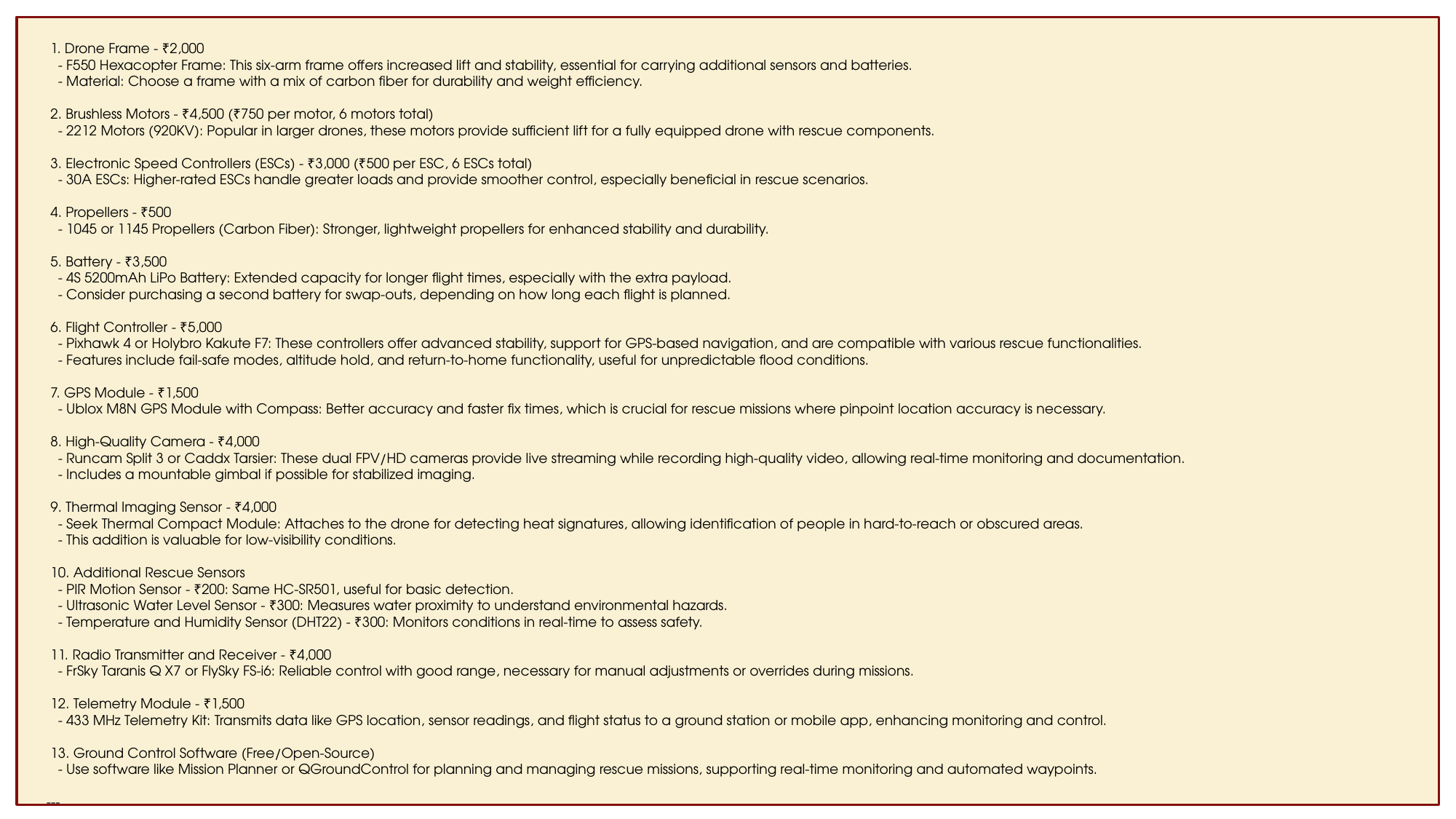

1. Drone Frame - ₹2,000
   - F550 Hexacopter Frame: This six-arm frame offers increased lift and stability, essential for carrying additional sensors and batteries.
   - Material: Choose a frame with a mix of carbon fiber for durability and weight efficiency.

 2. Brushless Motors - ₹4,500 (₹750 per motor, 6 motors total)
   - 2212 Motors (920KV): Popular in larger drones, these motors provide sufficient lift for a fully equipped drone with rescue components.

 3. Electronic Speed Controllers (ESCs) - ₹3,000 (₹500 per ESC, 6 ESCs total)
   - 30A ESCs: Higher-rated ESCs handle greater loads and provide smoother control, especially beneficial in rescue scenarios.

 4. Propellers - ₹500
   - 1045 or 1145 Propellers (Carbon Fiber): Stronger, lightweight propellers for enhanced stability and durability.

 5. Battery - ₹3,500
   - 4S 5200mAh LiPo Battery: Extended capacity for longer flight times, especially with the extra payload.
   - Consider purchasing a second battery for swap-outs, depending on how long each flight is planned.

 6. Flight Controller - ₹5,000
   - Pixhawk 4 or Holybro Kakute F7: These controllers offer advanced stability, support for GPS-based navigation, and are compatible with various rescue functionalities.
   - Features include fail-safe modes, altitude hold, and return-to-home functionality, useful for unpredictable flood conditions.

 7. GPS Module - ₹1,500
   - Ublox M8N GPS Module with Compass: Better accuracy and faster fix times, which is crucial for rescue missions where pinpoint location accuracy is necessary.

 8. High-Quality Camera - ₹4,000
   - Runcam Split 3 or Caddx Tarsier: These dual FPV/HD cameras provide live streaming while recording high-quality video, allowing real-time monitoring and documentation.
   - Includes a mountable gimbal if possible for stabilized imaging.

 9. Thermal Imaging Sensor - ₹4,000
   - Seek Thermal Compact Module: Attaches to the drone for detecting heat signatures, allowing identification of people in hard-to-reach or obscured areas.
   - This addition is valuable for low-visibility conditions.

 10. Additional Rescue Sensors
   - PIR Motion Sensor - ₹200: Same HC-SR501, useful for basic detection.
   - Ultrasonic Water Level Sensor - ₹300: Measures water proximity to understand environmental hazards.
   - Temperature and Humidity Sensor (DHT22) - ₹300: Monitors conditions in real-time to assess safety.

 11. Radio Transmitter and Receiver - ₹4,000
   - FrSky Taranis Q X7 or FlySky FS-i6: Reliable control with good range, necessary for manual adjustments or overrides during missions.

 12. Telemetry Module - ₹1,500
   - 433 MHz Telemetry Kit: Transmits data like GPS location, sensor readings, and flight status to a ground station or mobile app, enhancing monitoring and control.

 13. Ground Control Software (Free/Open-Source)
   - Use software like Mission Planner or QGroundControl for planning and managing rescue missions, supporting real-time monitoring and automated waypoints.

---